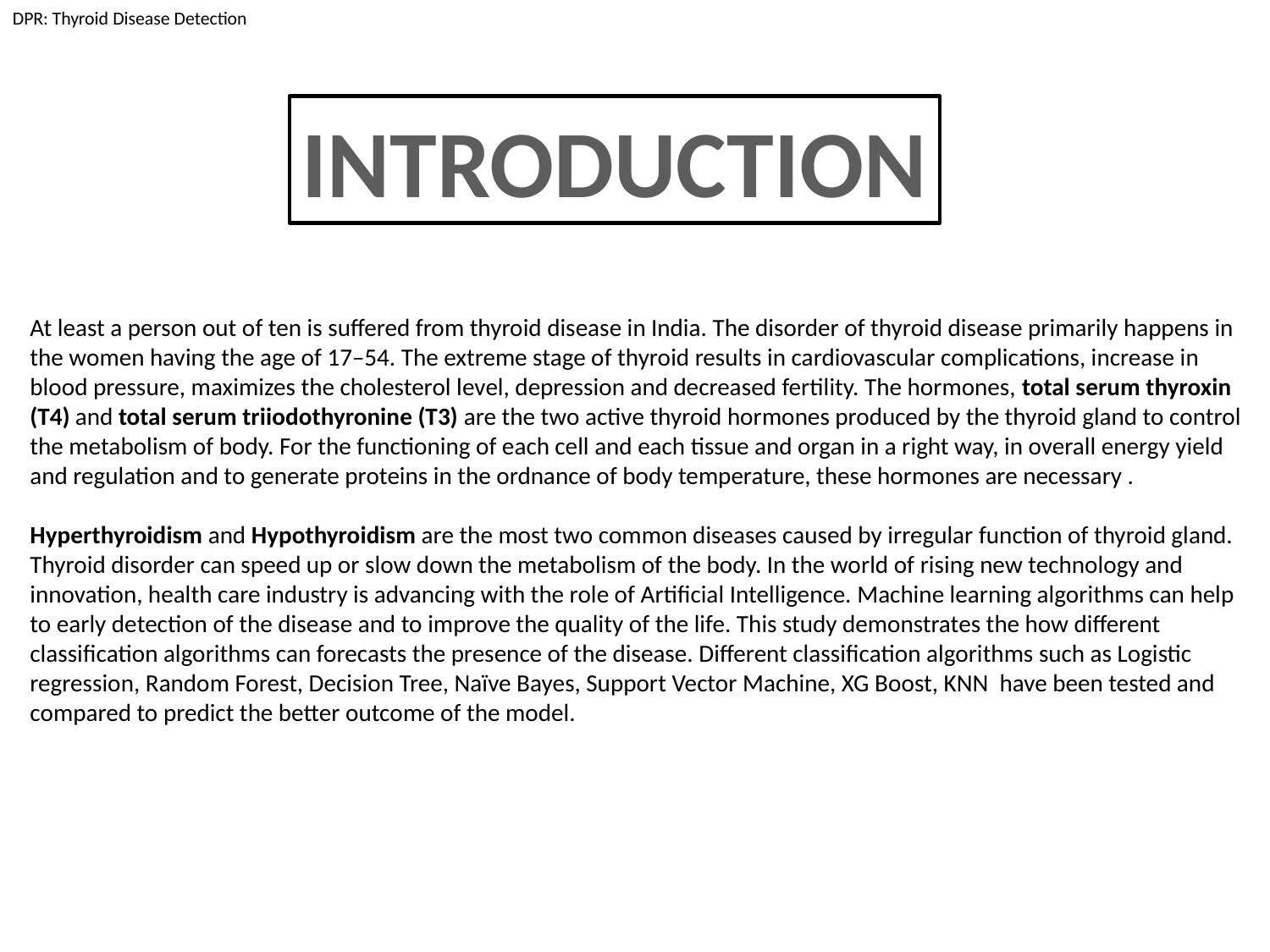

DPR: Thyroid Disease Detection
INTRODUCTION

At least a person out of ten is suffered from thyroid disease in India. The disorder of thyroid disease primarily happens in the women having the age of 17–54. The extreme stage of thyroid results in cardiovascular complications, increase in blood pressure, maximizes the cholesterol level, depression and decreased fertility. The hormones, total serum thyroxin (T4) and total serum triiodothyronine (T3) are the two active thyroid hormones produced by the thyroid gland to control the metabolism of body. For the functioning of each cell and each tissue and organ in a right way, in overall energy yield and regulation and to generate proteins in the ordnance of body temperature, these hormones are necessary .

Hyperthyroidism and Hypothyroidism are the most two common diseases caused by irregular function of thyroid gland. Thyroid disorder can speed up or slow down the metabolism of the body. In the world of rising new technology and innovation, health care industry is advancing with the role of Artificial Intelligence. Machine learning algorithms can help to early detection of the disease and to improve the quality of the life. This study demonstrates the how different classification algorithms can forecasts the presence of the disease. Different classification algorithms such as Logistic regression, Random Forest, Decision Tree, Naïve Bayes, Support Vector Machine, XG Boost, KNN  have been tested and compared to predict the better outcome of the model.